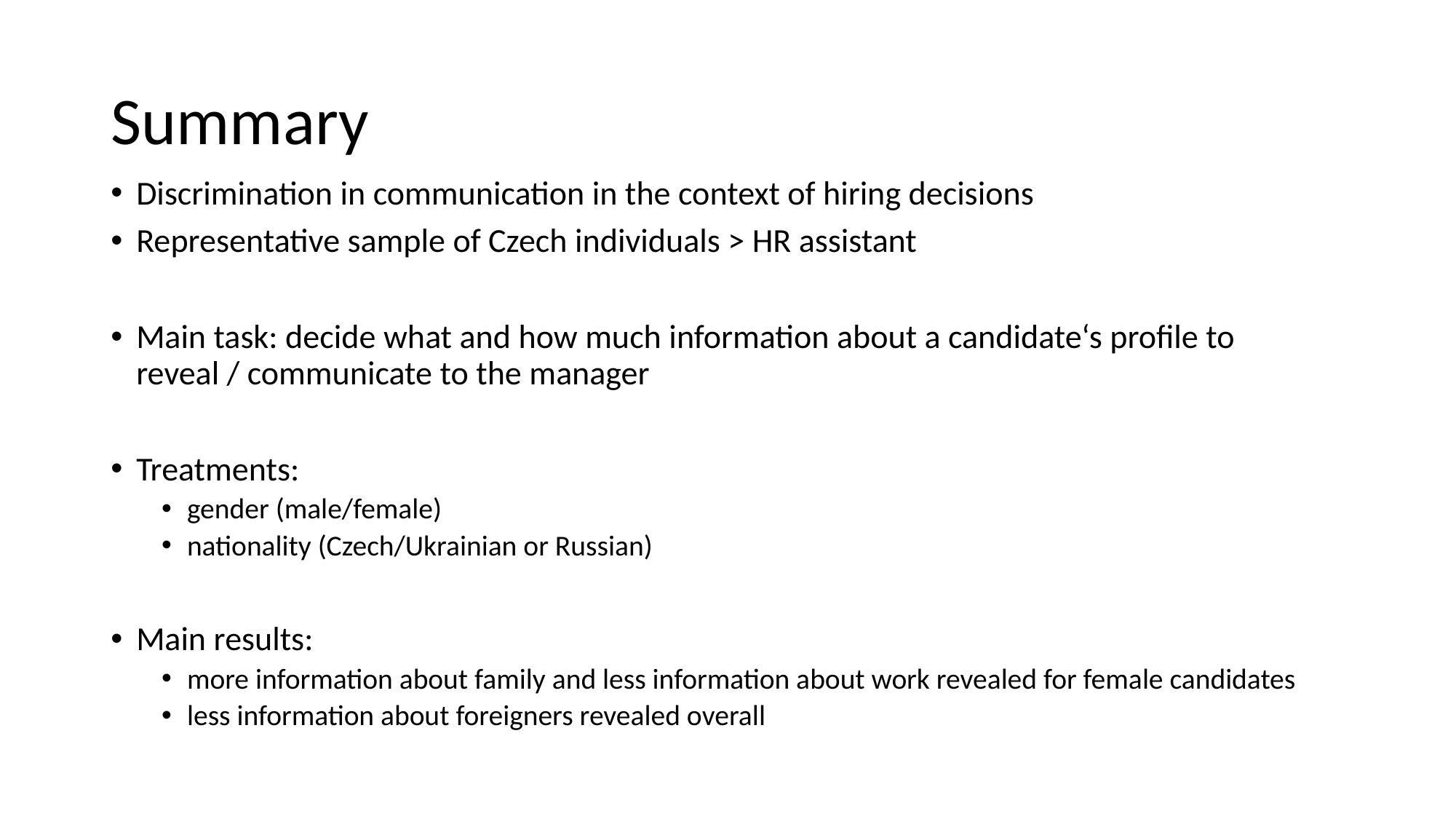

# Summary
Discrimination in communication in the context of hiring decisions
Representative sample of Czech individuals > HR assistant

Main task: decide what and how much information about a candidate‘s profile to reveal / communicate to the manager

Treatments:
gender (male/female)
nationality (Czech/Ukrainian or Russian)

Main results:
more information about family and less information about work revealed for female candidates
less information about foreigners revealed overall